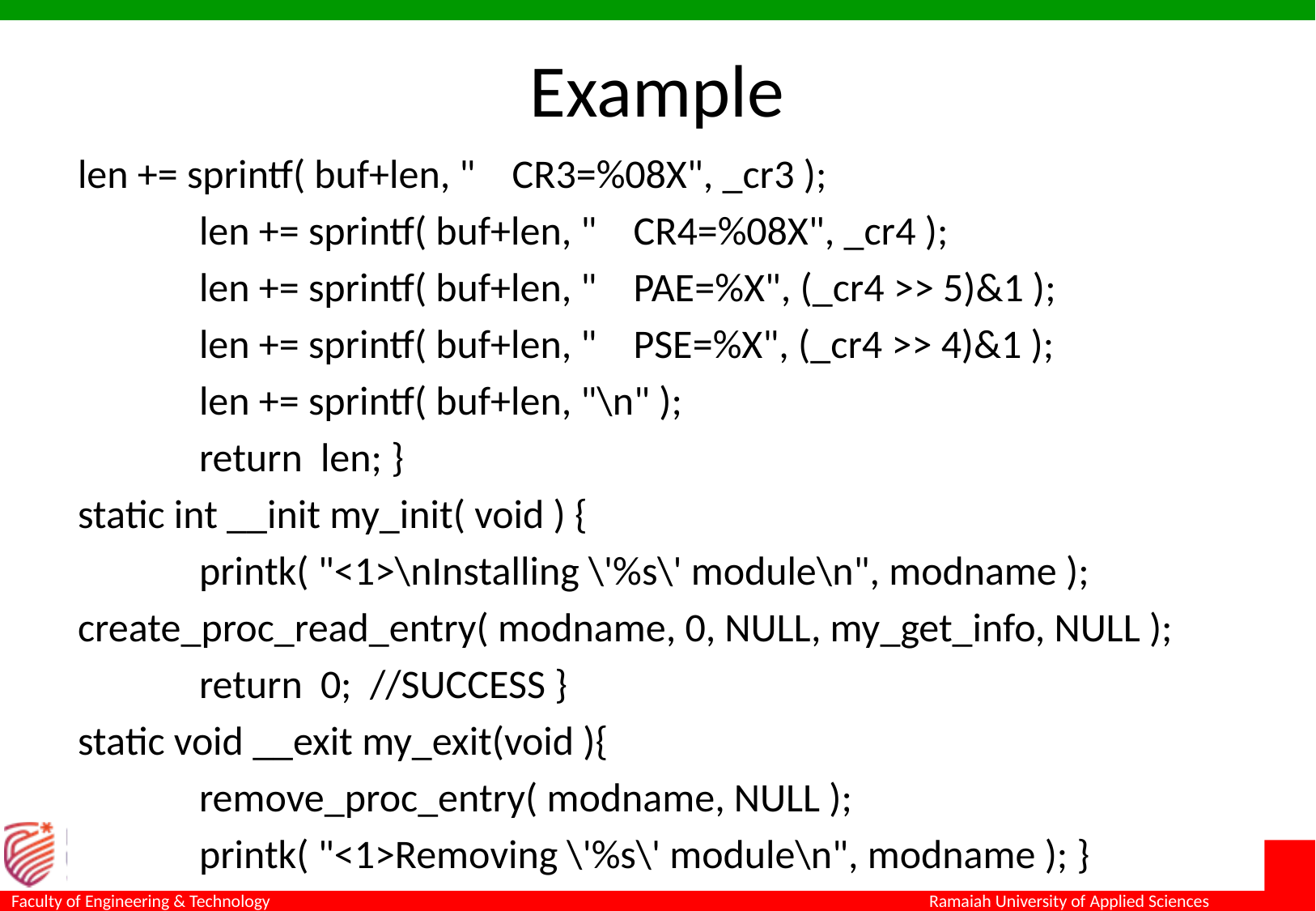

# Example
len += sprintf( buf+len, "    CR3=%08X", _cr3 );
	len += sprintf( buf+len, "    CR4=%08X", _cr4 );
	len += sprintf( buf+len, "    PAE=%X", (_cr4 >> 5)&1 );
	len += sprintf( buf+len, "    PSE=%X", (_cr4 >> 4)&1 );
	len += sprintf( buf+len, "\n" );
	return	len; }
static int __init my_init( void ) {
	printk( "<1>\nInstalling \'%s\' module\n", modname );
create_proc_read_entry( modname, 0, NULL, my_get_info, NULL );
	return	0;  //SUCCESS }
static void __exit my_exit(void ){
	remove_proc_entry( modname, NULL );
	printk( "<1>Removing \'%s\' module\n", modname ); }